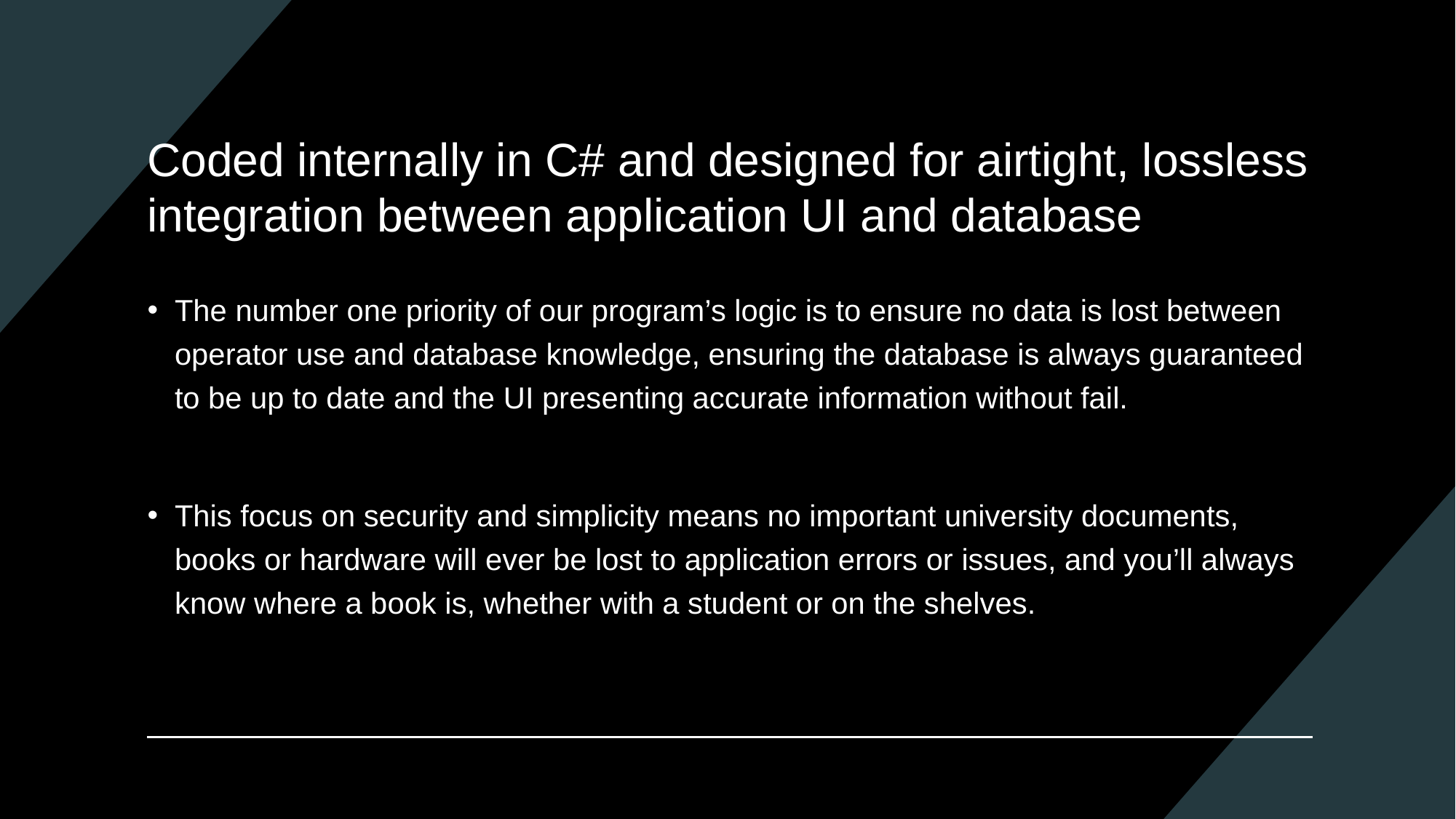

# Coded internally in C# and designed for airtight, lossless integration between application UI and database
The number one priority of our program’s logic is to ensure no data is lost between operator use and database knowledge, ensuring the database is always guaranteed to be up to date and the UI presenting accurate information without fail.

This focus on security and simplicity means no important university documents, books or hardware will ever be lost to application errors or issues, and you’ll always know where a book is, whether with a student or on the shelves.